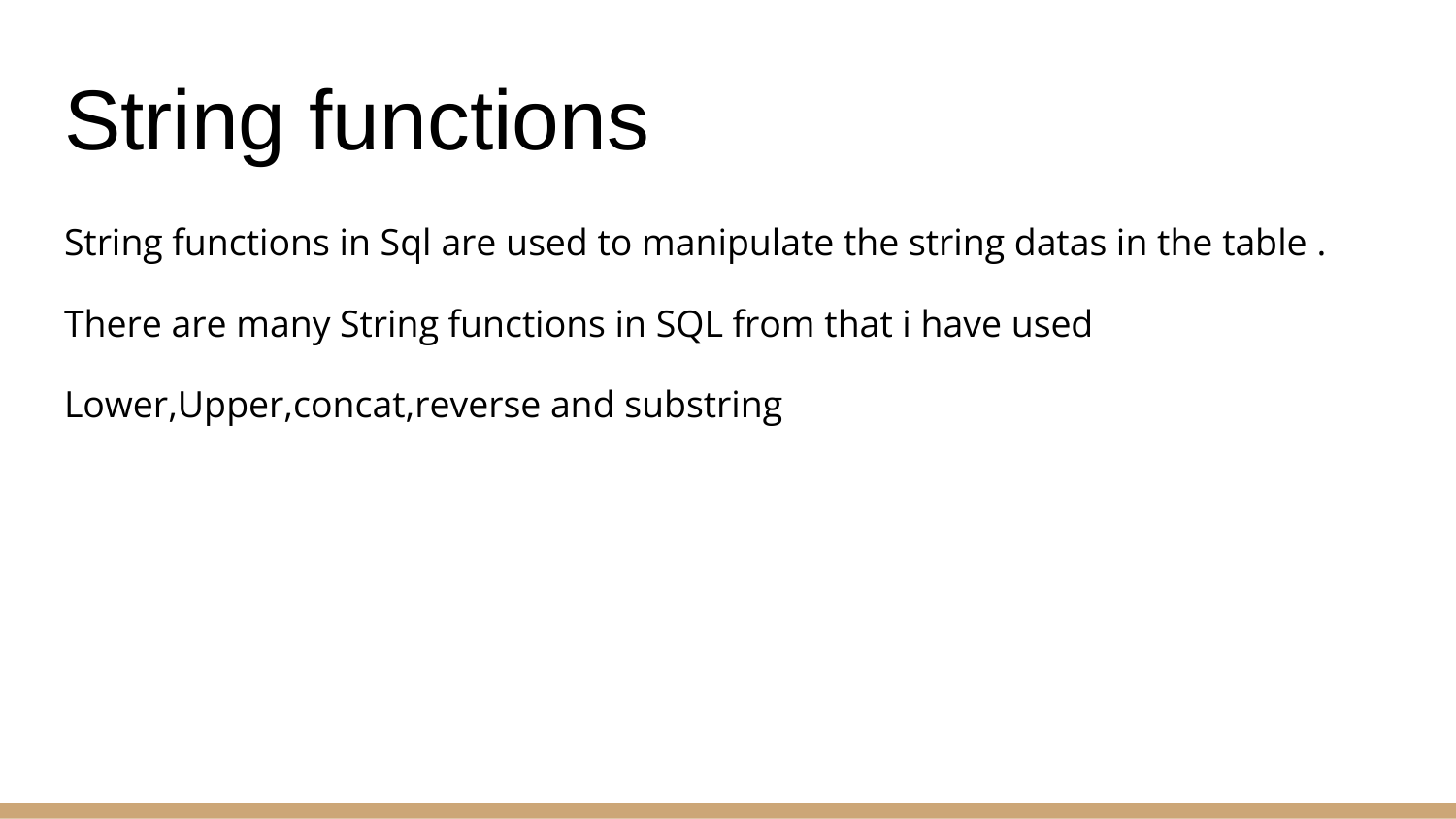

# String functions
String functions in Sql are used to manipulate the string datas in the table .
There are many String functions in SQL from that i have used
Lower,Upper,concat,reverse and substring